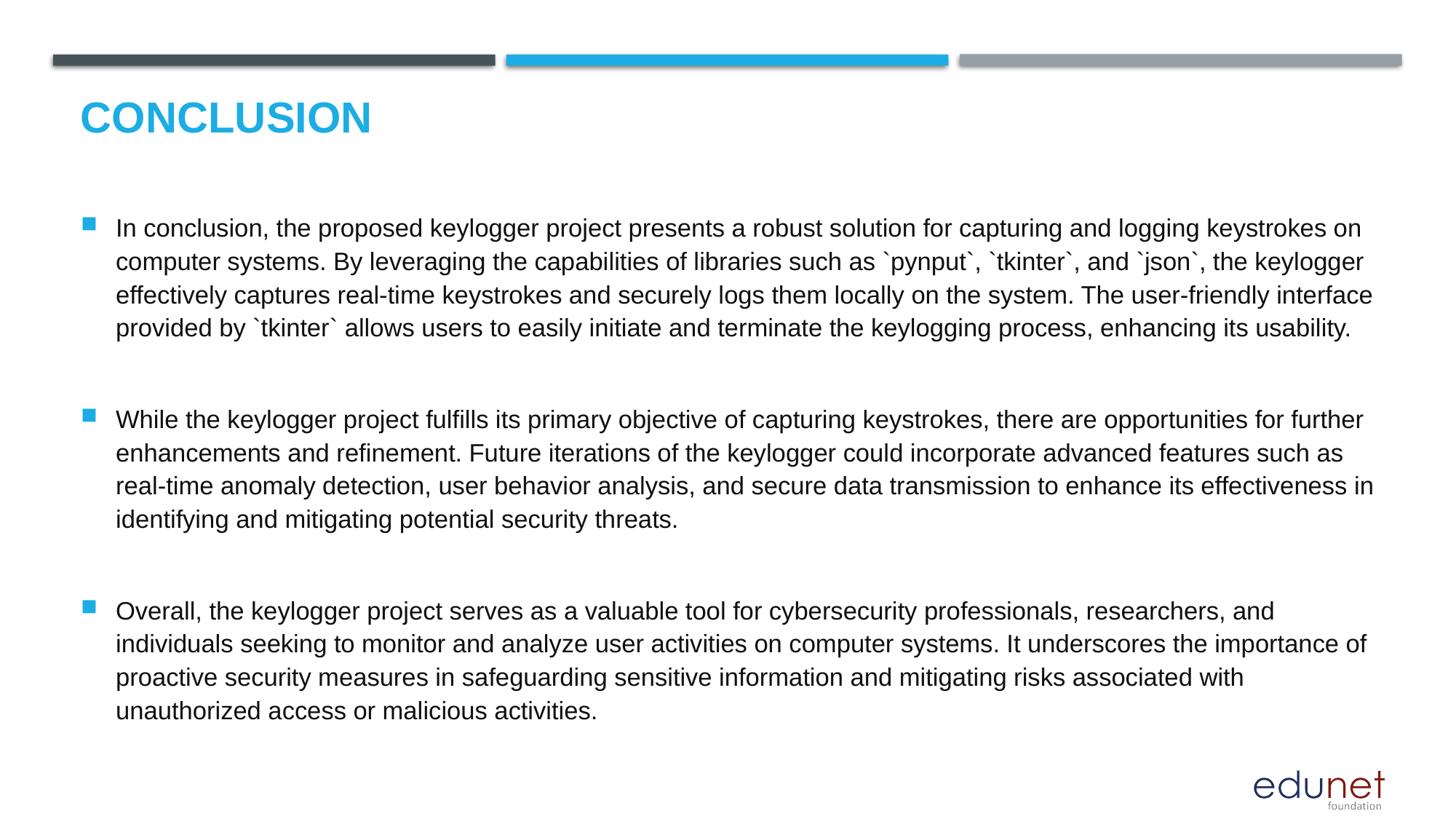

# Conclusion

In conclusion, the proposed keylogger project presents a robust solution for capturing and logging keystrokes on computer systems. By leveraging the capabilities of libraries such as `pynput`, `tkinter`, and `json`, the keylogger effectively captures real-time keystrokes and securely logs them locally on the system. The user-friendly interface provided by `tkinter` allows users to easily initiate and terminate the keylogging process, enhancing its usability.

While the keylogger project fulfills its primary objective of capturing keystrokes, there are opportunities for further enhancements and refinement. Future iterations of the keylogger could incorporate advanced features such as real-time anomaly detection, user behavior analysis, and secure data transmission to enhance its effectiveness in identifying and mitigating potential security threats.

Overall, the keylogger project serves as a valuable tool for cybersecurity professionals, researchers, and individuals seeking to monitor and analyze user activities on computer systems. It underscores the importance of proactive security measures in safeguarding sensitive information and mitigating risks associated with unauthorized access or malicious activities.